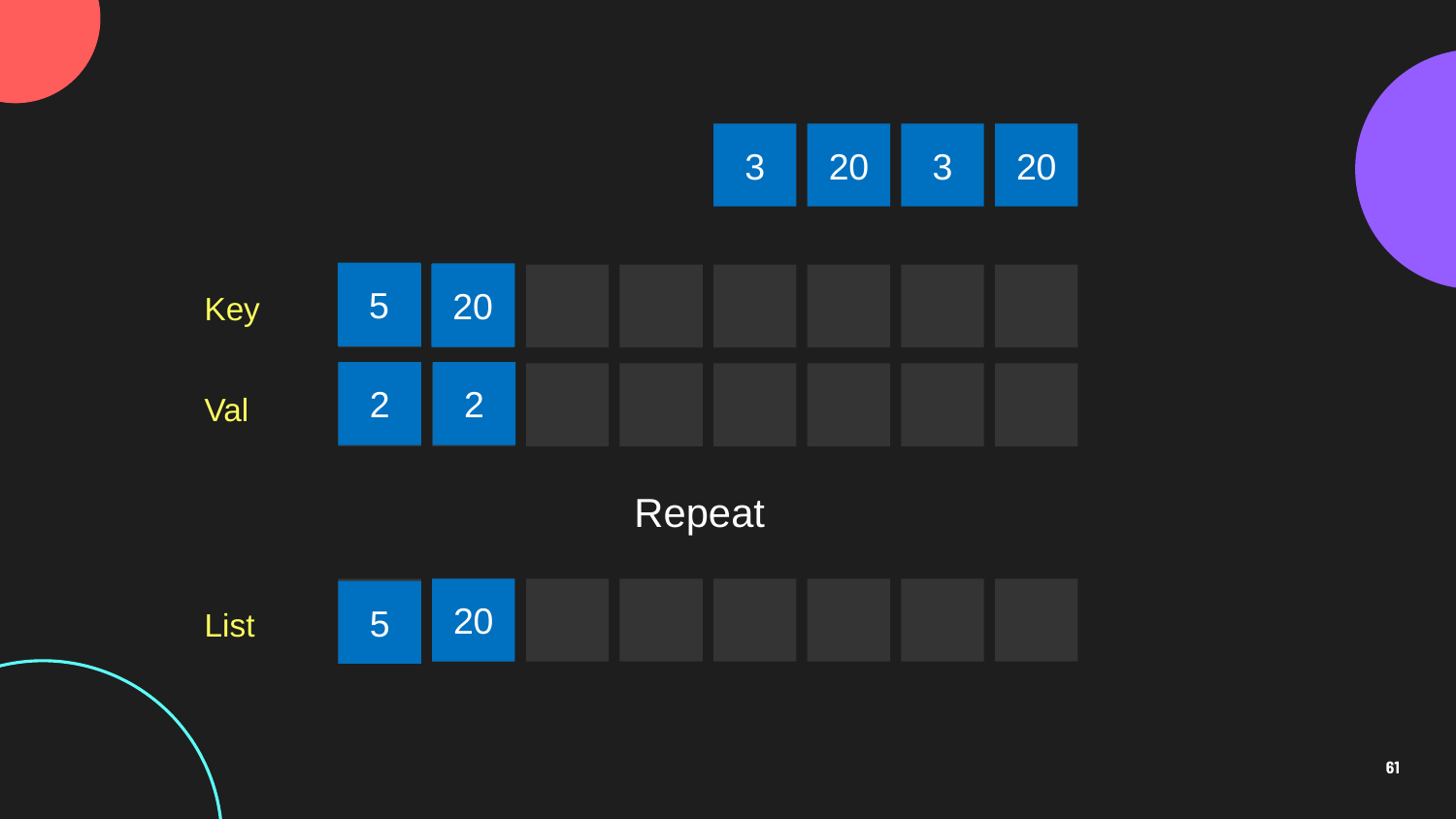

3
20
3
20

5
20
5
20

Key
2
2

Val
Repeat
20

5
List
61